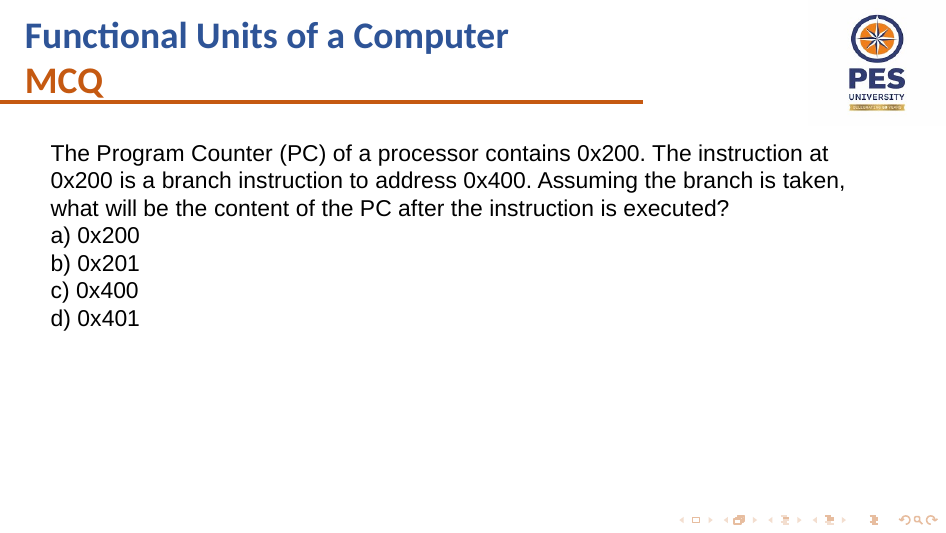

Functional Units of a Computer
MCQ

The Program Counter (PC) of a processor contains 0x200. The instruction at 0x200 is a branch instruction to address 0x400. Assuming the branch is taken, what will be the content of the PC after the instruction is executed?
a) 0x200
b) 0x201
c) 0x400
d) 0x401